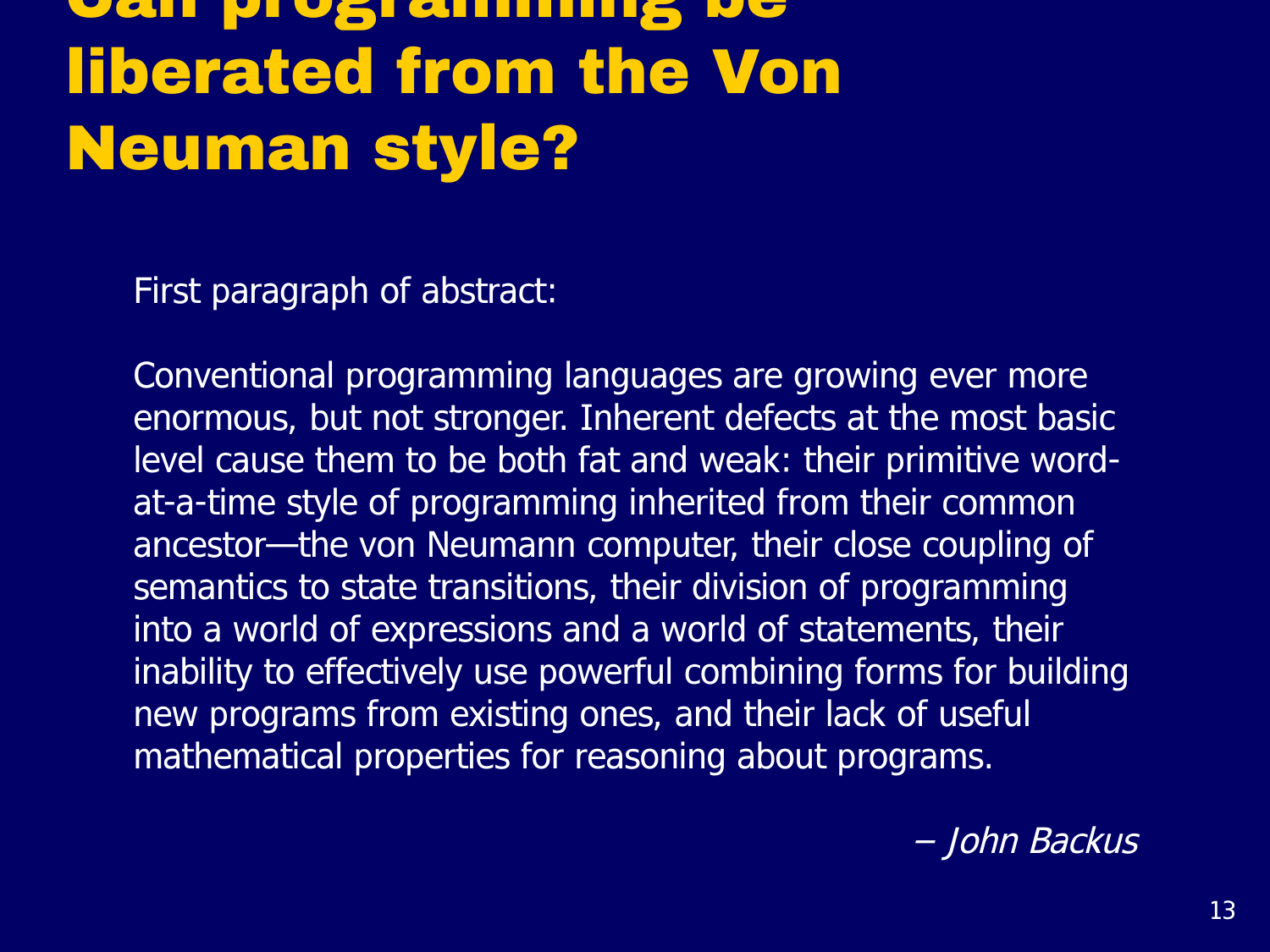

# Can programming be liberated from the Von Neuman style?
First paragraph of abstract:

Conventional programming languages are growing ever more enormous, but not stronger. Inherent defects at the most basic level cause them to be both fat and weak: their primitive word-at-a-time style of programming inherited from their common ancestor—the von Neumann computer, their close coupling of semantics to state transitions, their division of programming into a world of expressions and a world of statements, their inability to effectively use powerful combining forms for building new programs from existing ones, and their lack of useful mathematical properties for reasoning about programs.

– John Backus
13